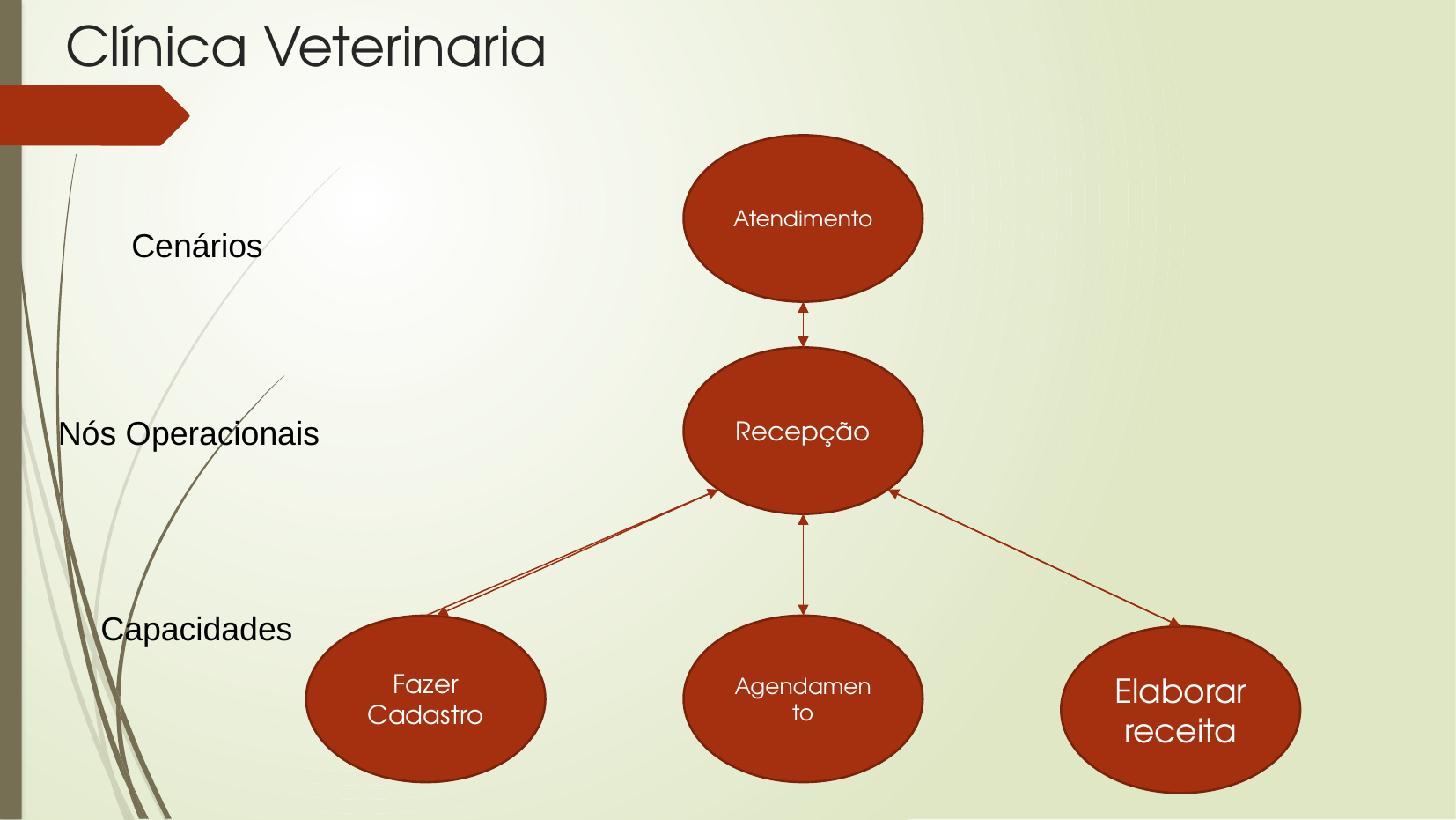

Clínica Veterinaria
Atendimento
Cenários
Recepção
Nós Operacionais
Capacidades
Fazer Cadastro
Agendamento
Elaborar receita